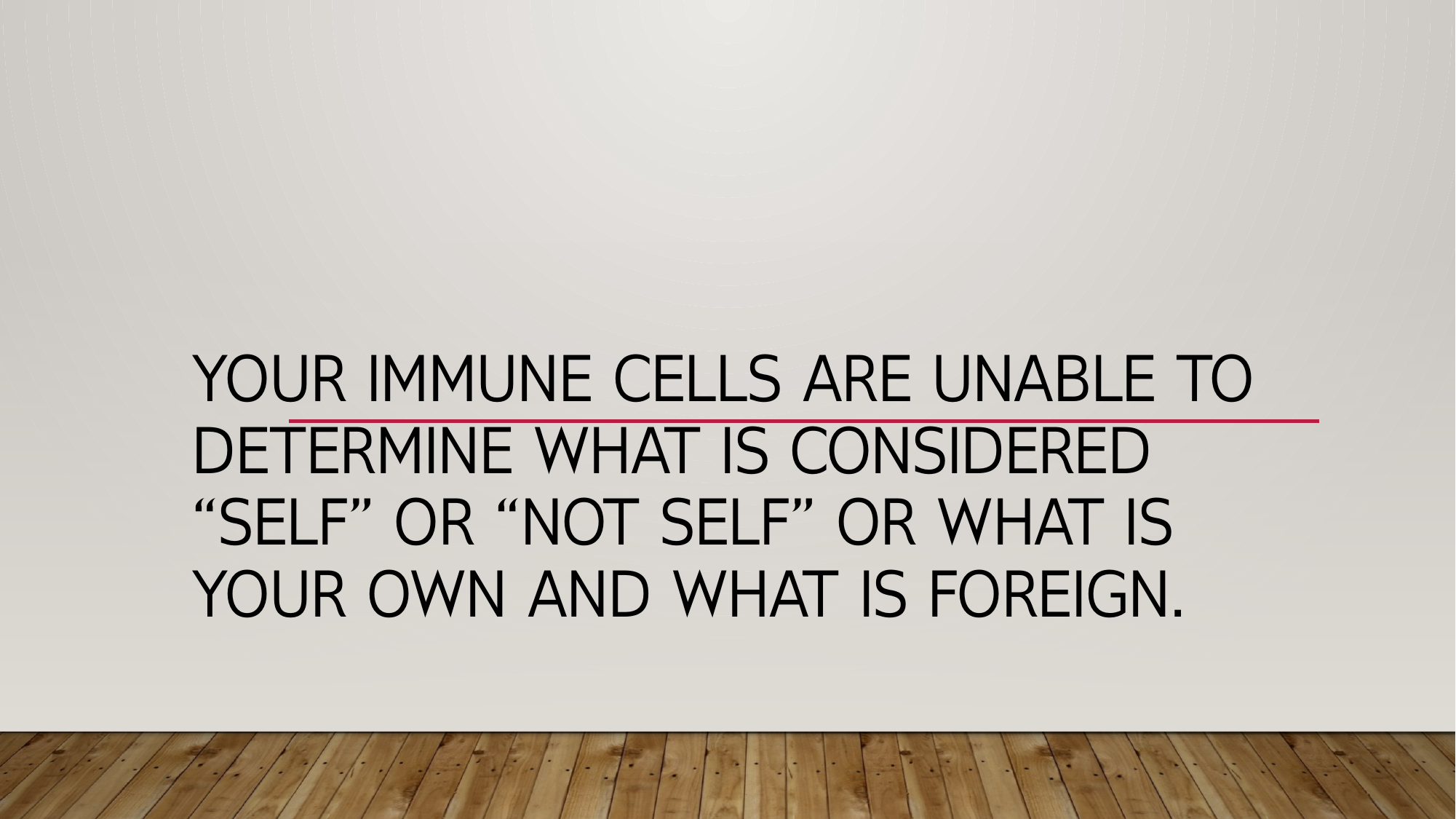

# Your immune cells are unable to determine what is considered “self” or “not self” or what is your own and what is foreign.